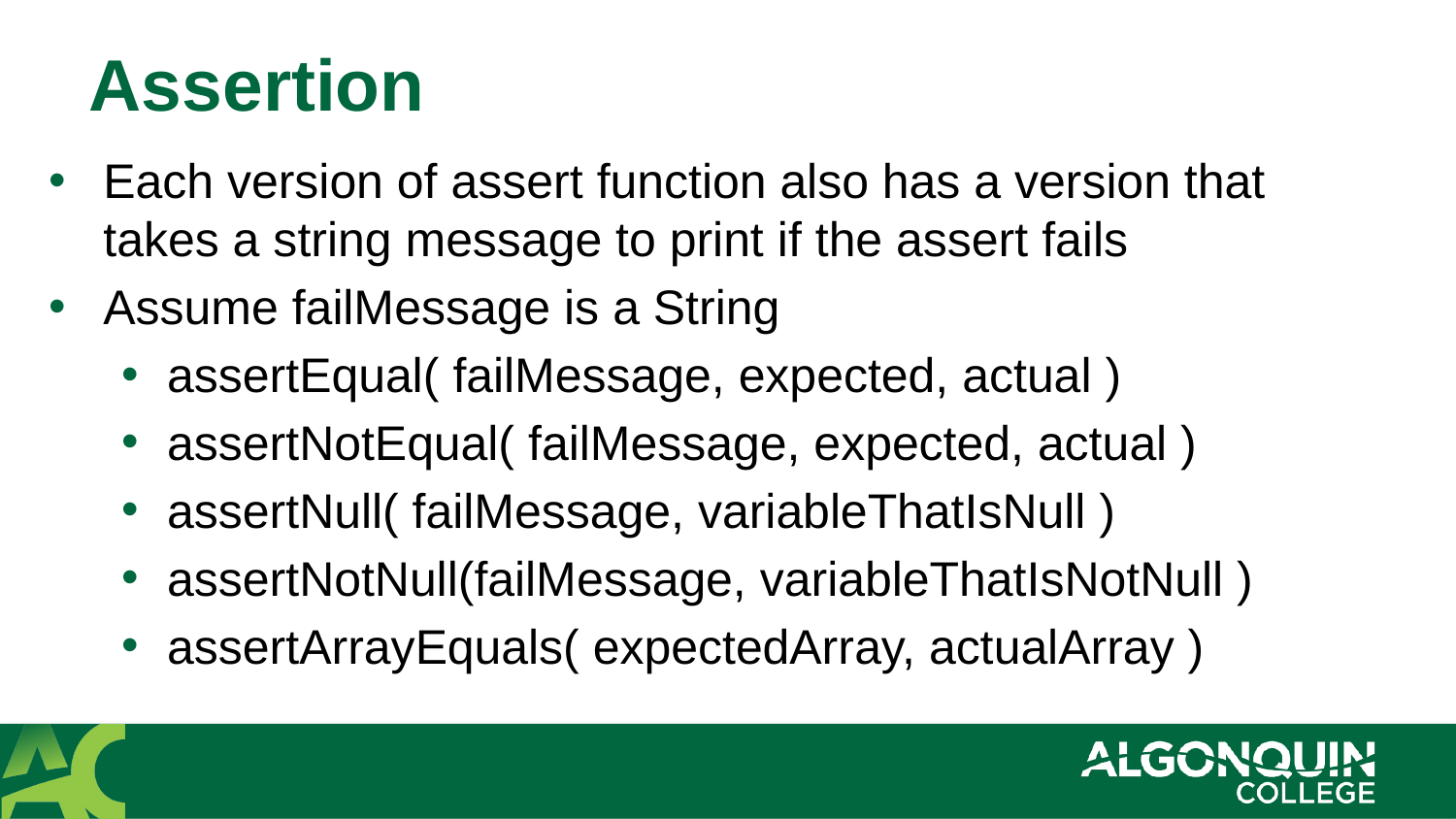

# Assertion
Each version of assert function also has a version that takes a string message to print if the assert fails
Assume failMessage is a String
assertEqual( failMessage, expected, actual )
assertNotEqual( failMessage, expected, actual )
assertNull( failMessage, variableThatIsNull )
assertNotNull(failMessage, variableThatIsNotNull )
assertArrayEquals( expectedArray, actualArray )